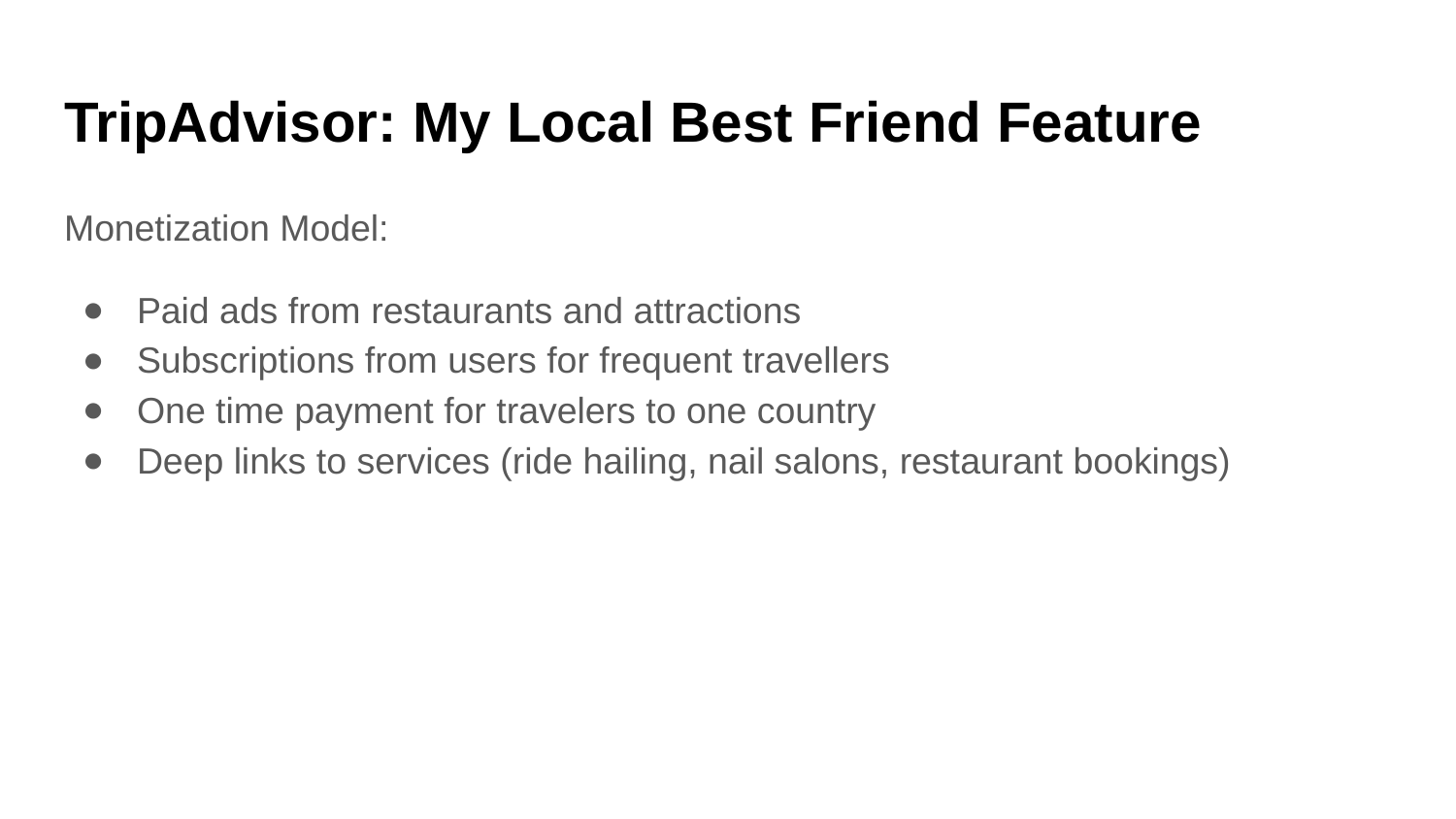

# TripAdvisor: My Local Best Friend Feature
Monetization Model:
Paid ads from restaurants and attractions
Subscriptions from users for frequent travellers
One time payment for travelers to one country
Deep links to services (ride hailing, nail salons, restaurant bookings)